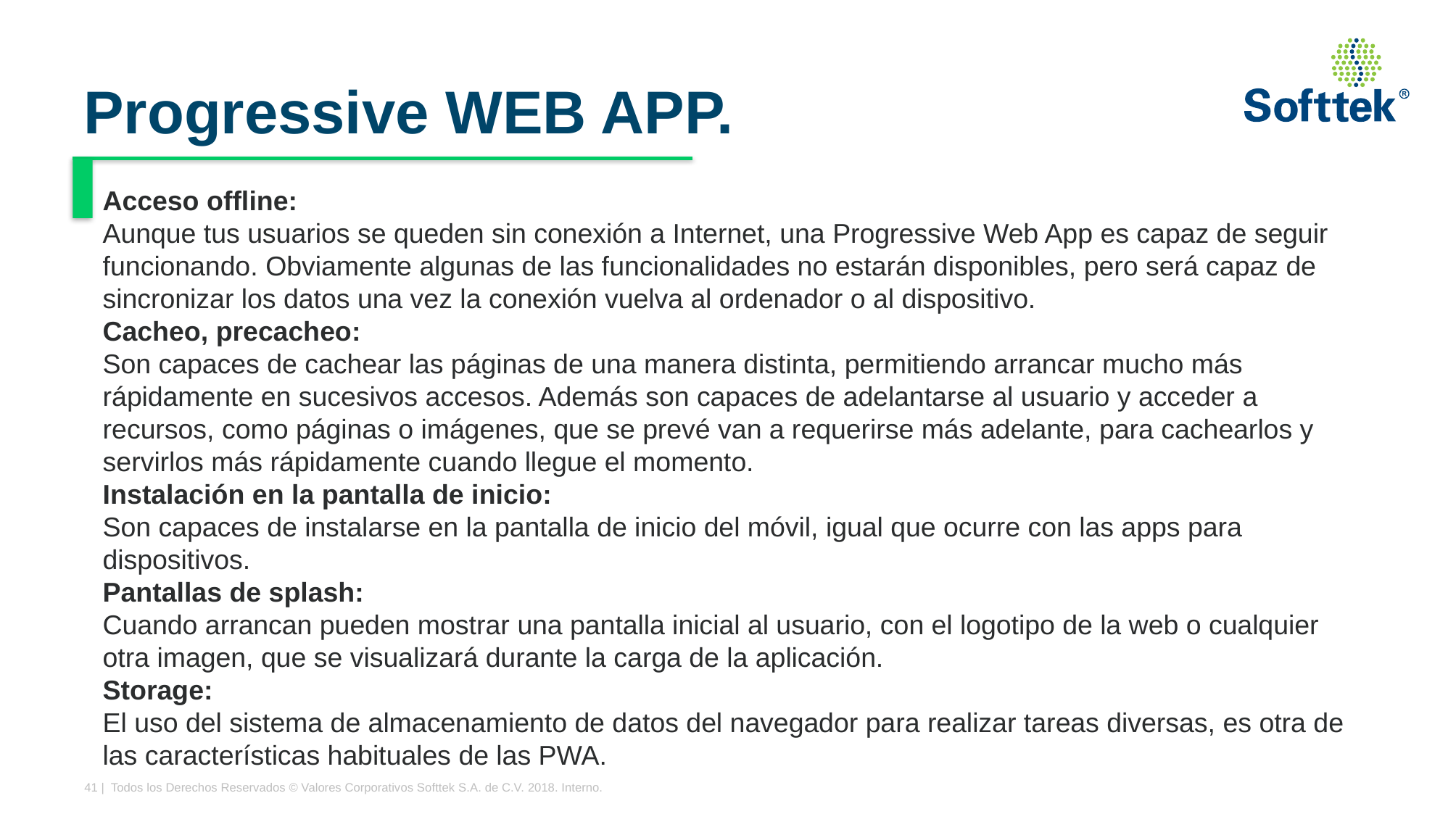

# Progressive WEB APP.

Acceso offline: 
Aunque tus usuarios se queden sin conexión a Internet, una Progressive Web App es capaz de seguir funcionando. Obviamente algunas de las funcionalidades no estarán disponibles, pero será capaz de sincronizar los datos una vez la conexión vuelva al ordenador o al dispositivo.
Cacheo, precacheo: 
Son capaces de cachear las páginas de una manera distinta, permitiendo arrancar mucho más rápidamente en sucesivos accesos. Además son capaces de adelantarse al usuario y acceder a recursos, como páginas o imágenes, que se prevé van a requerirse más adelante, para cachearlos y servirlos más rápidamente cuando llegue el momento.
Instalación en la pantalla de inicio: 
Son capaces de instalarse en la pantalla de inicio del móvil, igual que ocurre con las apps para dispositivos.
Pantallas de splash: 
Cuando arrancan pueden mostrar una pantalla inicial al usuario, con el logotipo de la web o cualquier otra imagen, que se visualizará durante la carga de la aplicación.
Storage: 
El uso del sistema de almacenamiento de datos del navegador para realizar tareas diversas, es otra de las características habituales de las PWA.